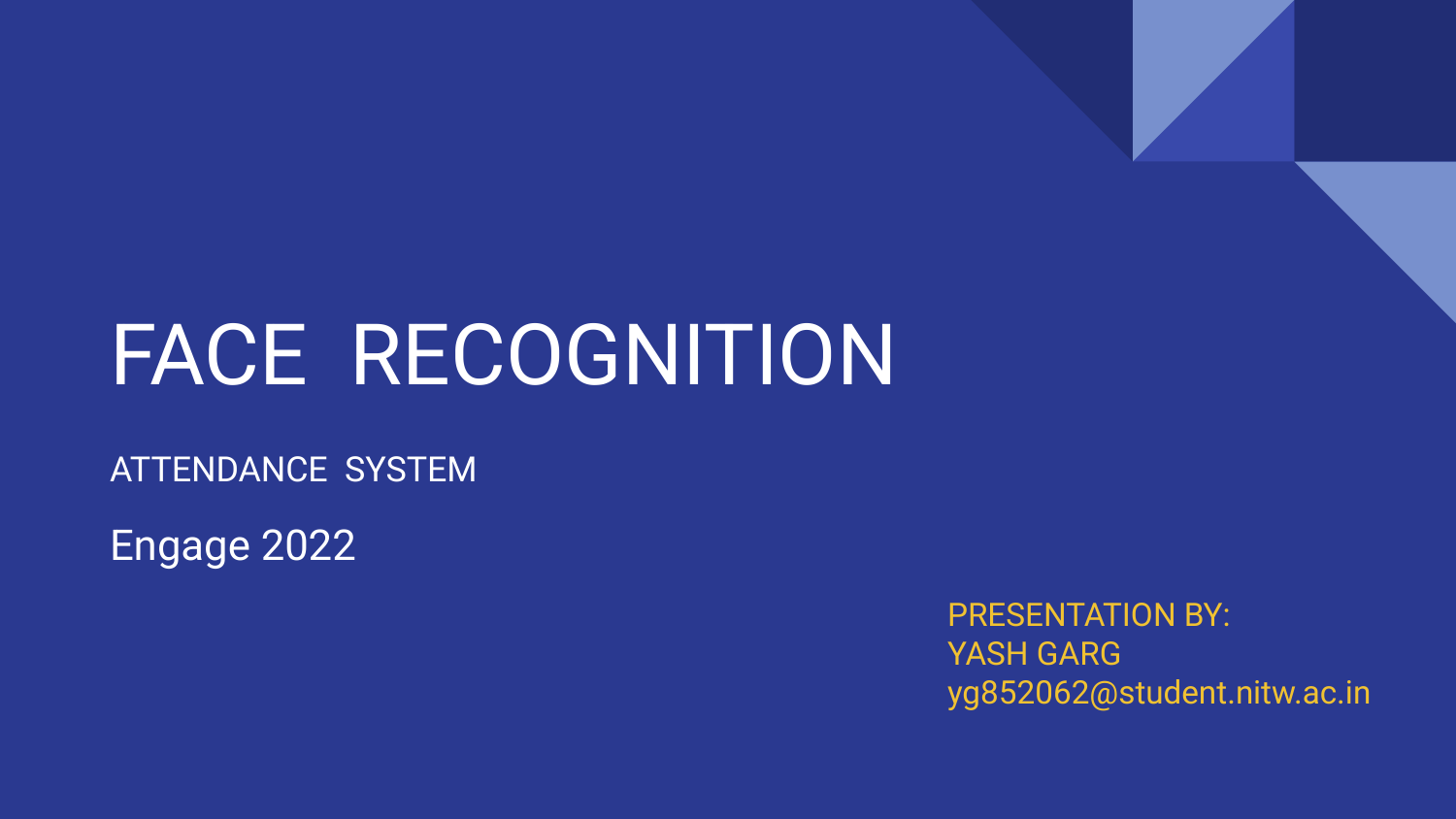

# FACE  RECOGNITION
ATTENDANCE  SYSTEM
Engage 2022
PRESENTATION BY:
YASH GARG
yg852062@student.nitw.ac.in